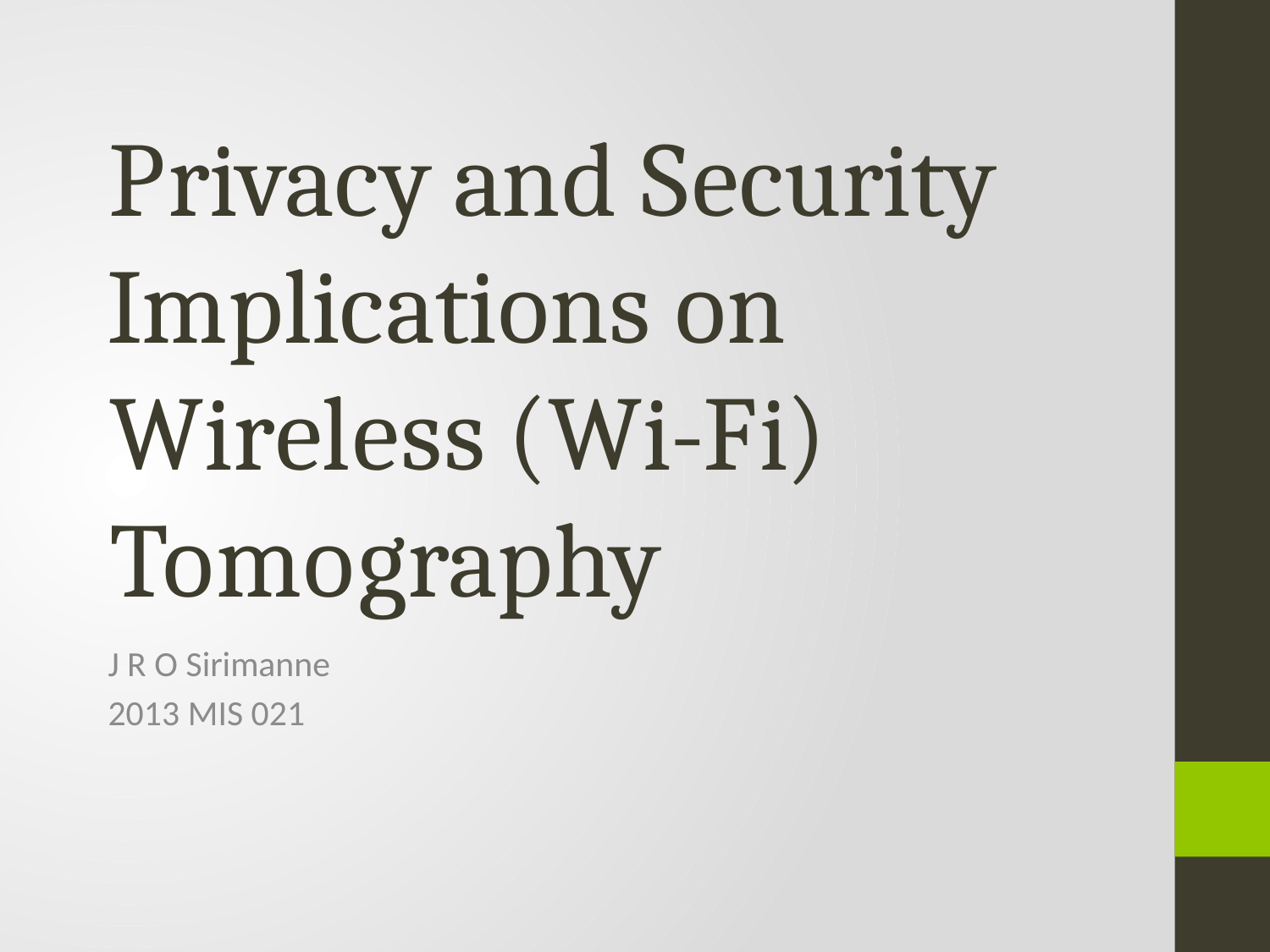

# Privacy and Security Implications on Wireless (Wi-Fi) Tomography
J R O Sirimanne
2013 MIS 021